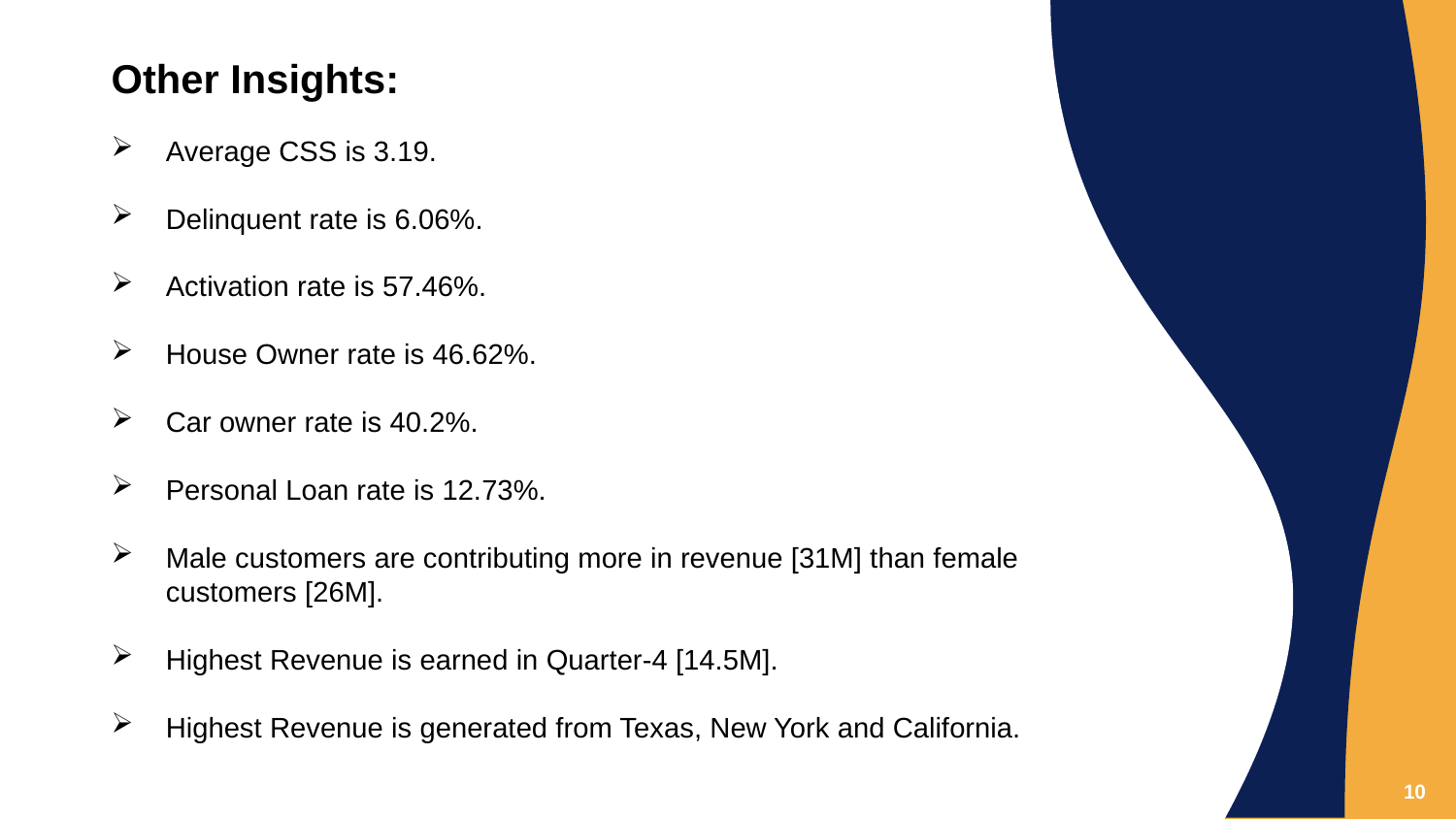

Other Insights:
Average CSS is 3.19.
Delinquent rate is 6.06%.
Activation rate is 57.46%.
House Owner rate is 46.62%.
Car owner rate is 40.2%.
Personal Loan rate is 12.73%.
Male customers are contributing more in revenue [31M] than female customers [26M].
Highest Revenue is earned in Quarter-4 [14.5M].
Highest Revenue is generated from Texas, New York and California.

10